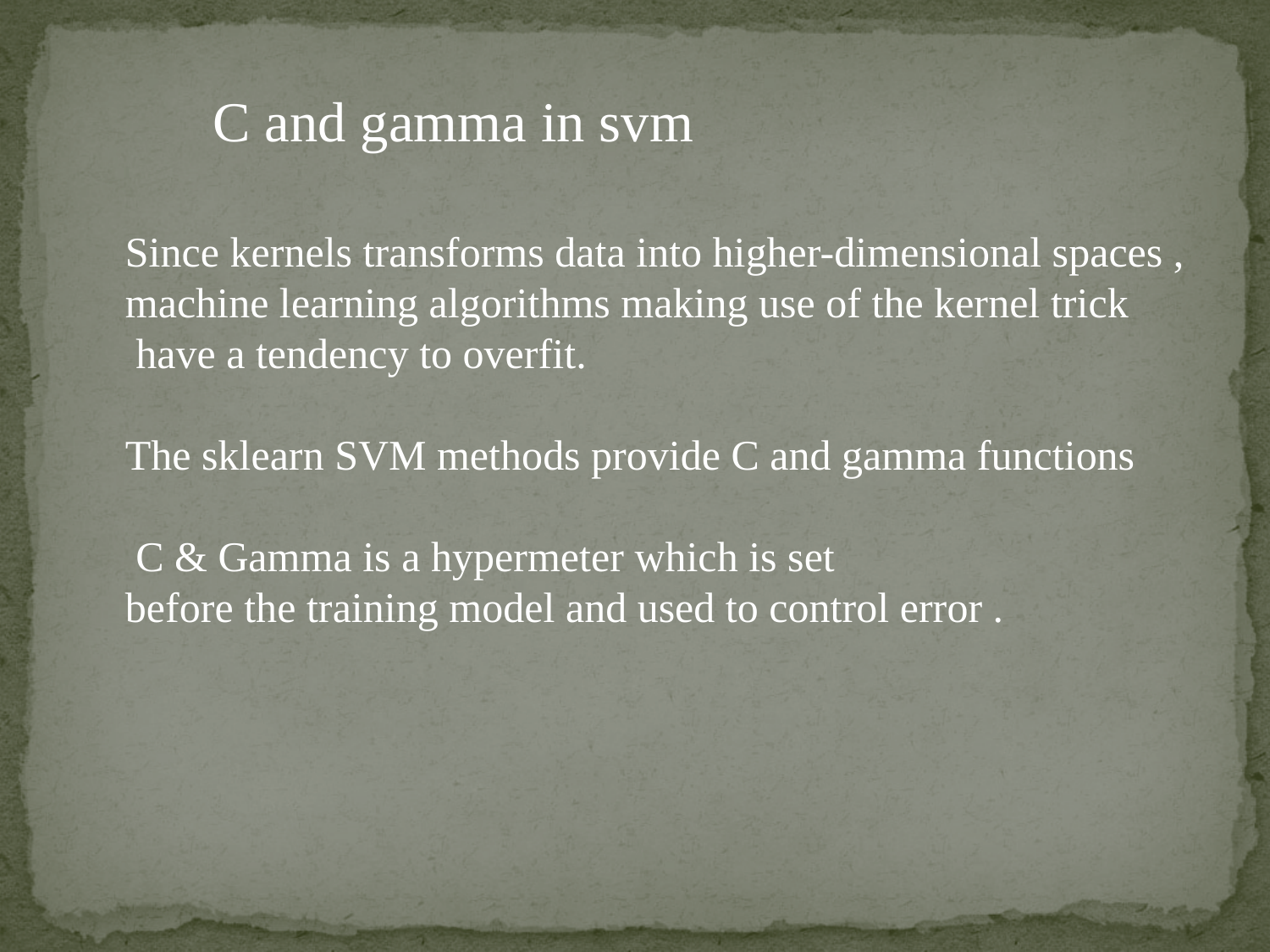

C and gamma in svm
Since kernels transforms data into higher-dimensional spaces ,
machine learning algorithms making use of the kernel trick
 have a tendency to overfit.

The sklearn SVM methods provide C and gamma functions

 C & Gamma is a hypermeter which is set
before the training model and used to control error .